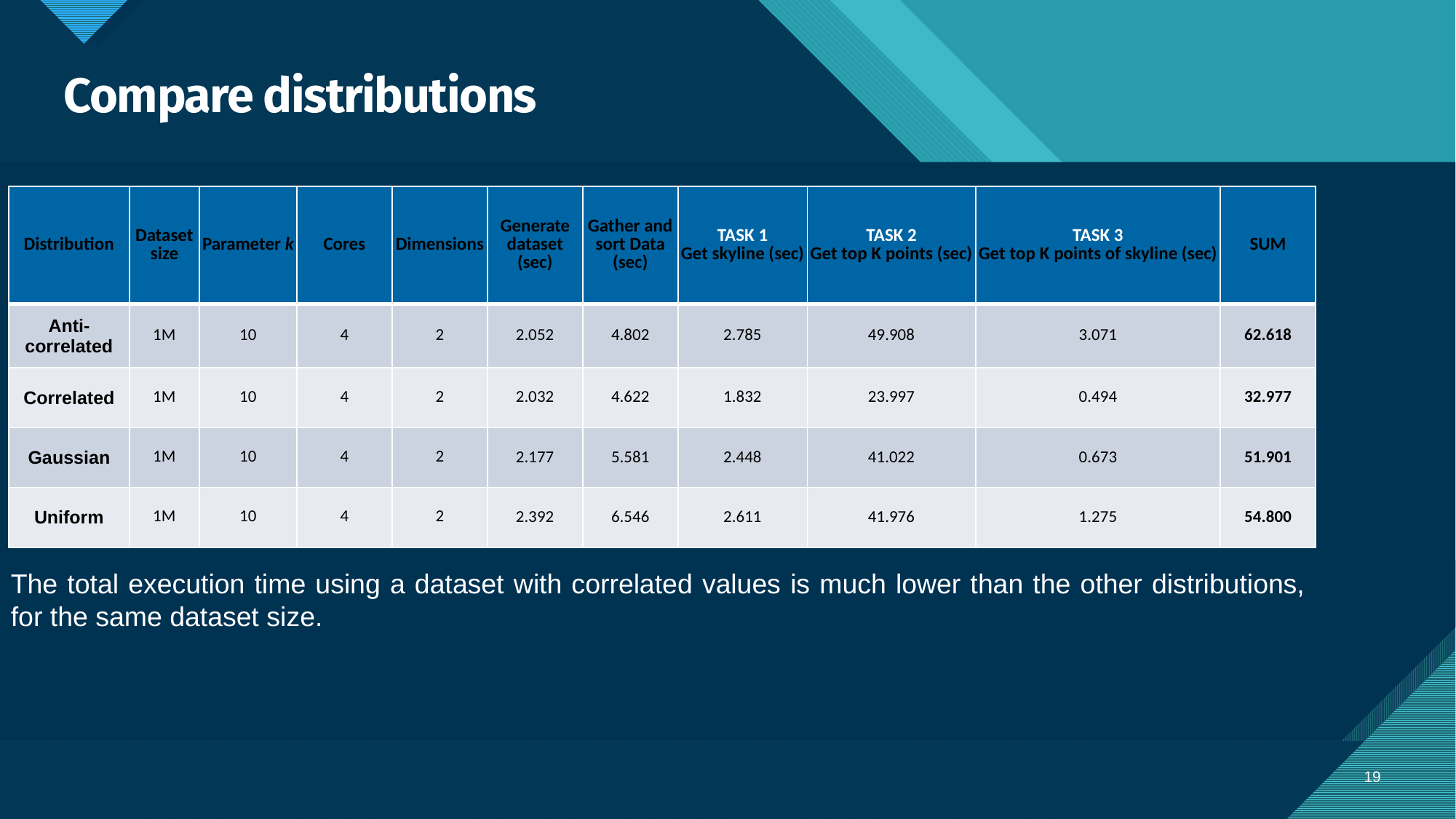

# Compare distributions
| Distribution | Dataset size | Parameter k | Cores | Dimensions | Generate dataset (sec) | Gather and sort Data (sec) | TASK 1 Get skyline (sec) | TASK 2 Get top K points (sec) | TASK 3 Get top K points of skyline (sec) | SUM |
| --- | --- | --- | --- | --- | --- | --- | --- | --- | --- | --- |
| Anti-correlated | 1M | 10 | 4 | 2 | 2.052 | 4.802 | 2.785 | 49.908 | 3.071 | 62.618 |
| Correlated | 1M | 10 | 4 | 2 | 2.032 | 4.622 | 1.832 | 23.997 | 0.494 | 32.977 |
| Gaussian | 1M | 10 | 4 | 2 | 2.177 | 5.581 | 2.448 | 41.022 | 0.673 | 51.901 |
| Uniform | 1M | 10 | 4 | 2 | 2.392 | 6.546 | 2.611 | 41.976 | 1.275 | 54.800 |
The total execution time using a dataset with correlated values is much lower than the other distributions, for the same dataset size.
19